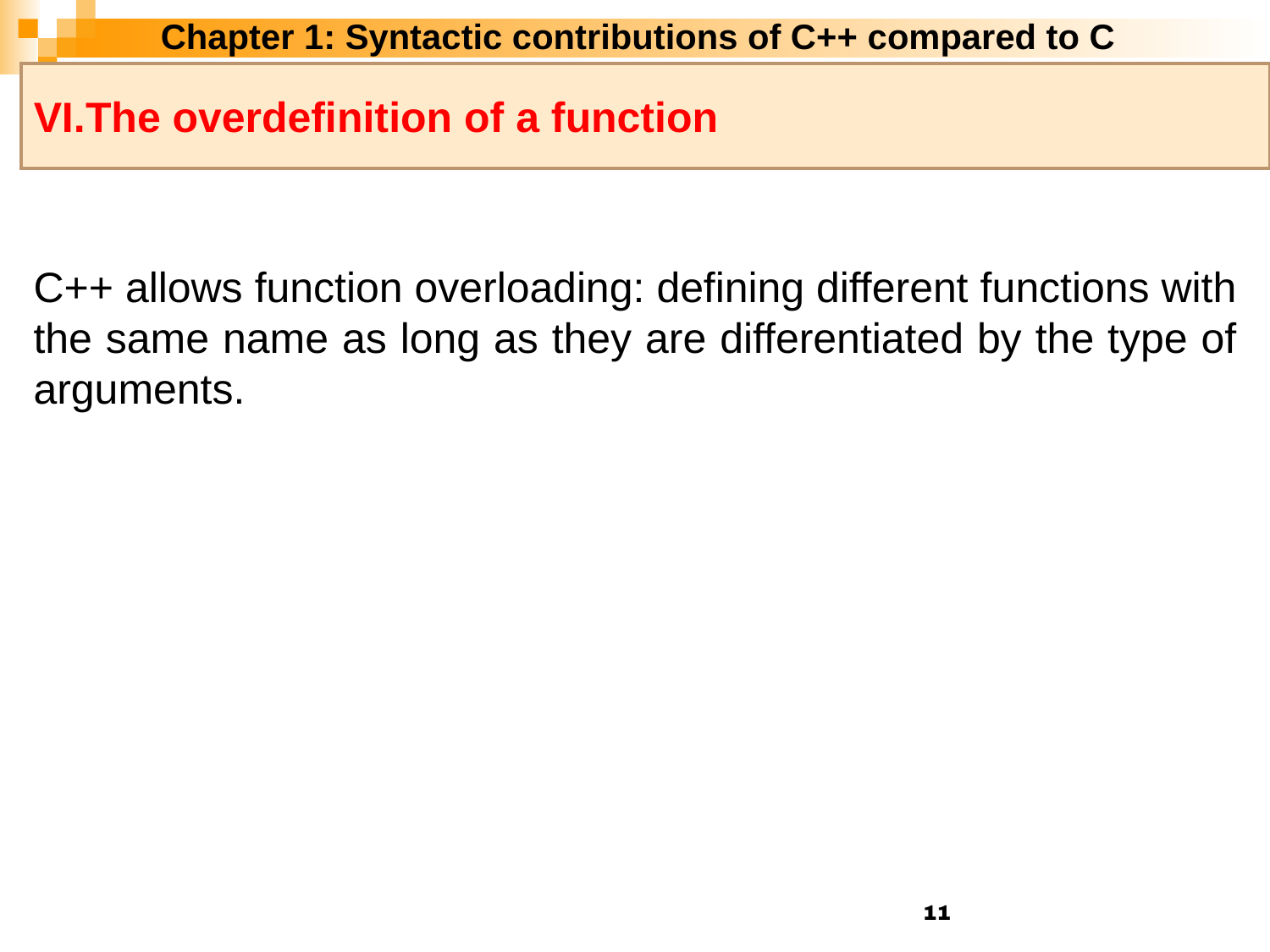

Chapter 1: Syntactic contributions of C++ compared to C
VI.The overdefinition of a function
C++ allows function overloading: defining different functions with the same name as long as they are differentiated by the type of arguments.
11